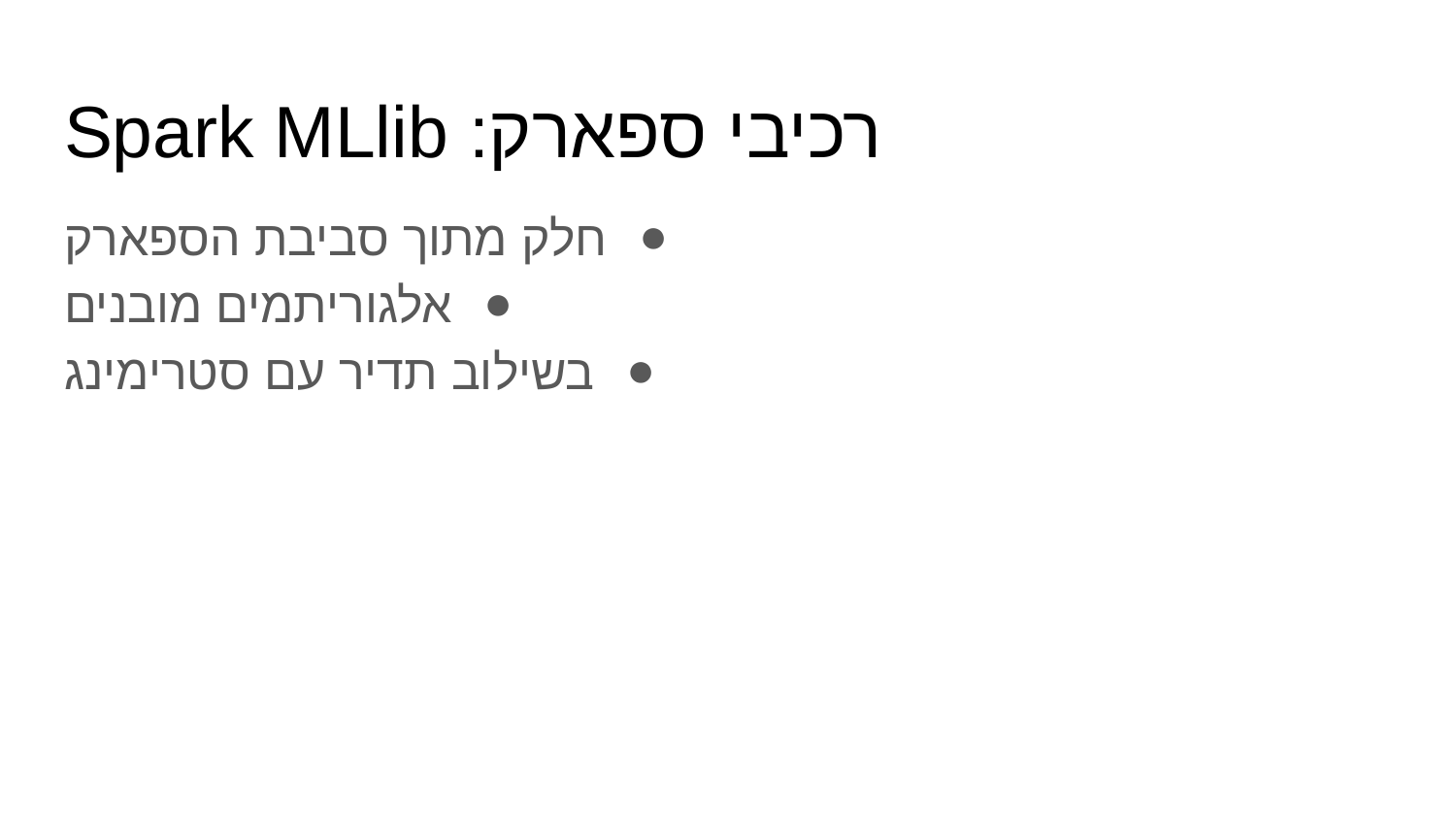

# רכיבי ספארק: Spark MLlib
חלק מתוך סביבת הספארק
אלגוריתמים מובנים
בשילוב תדיר עם סטרימינג